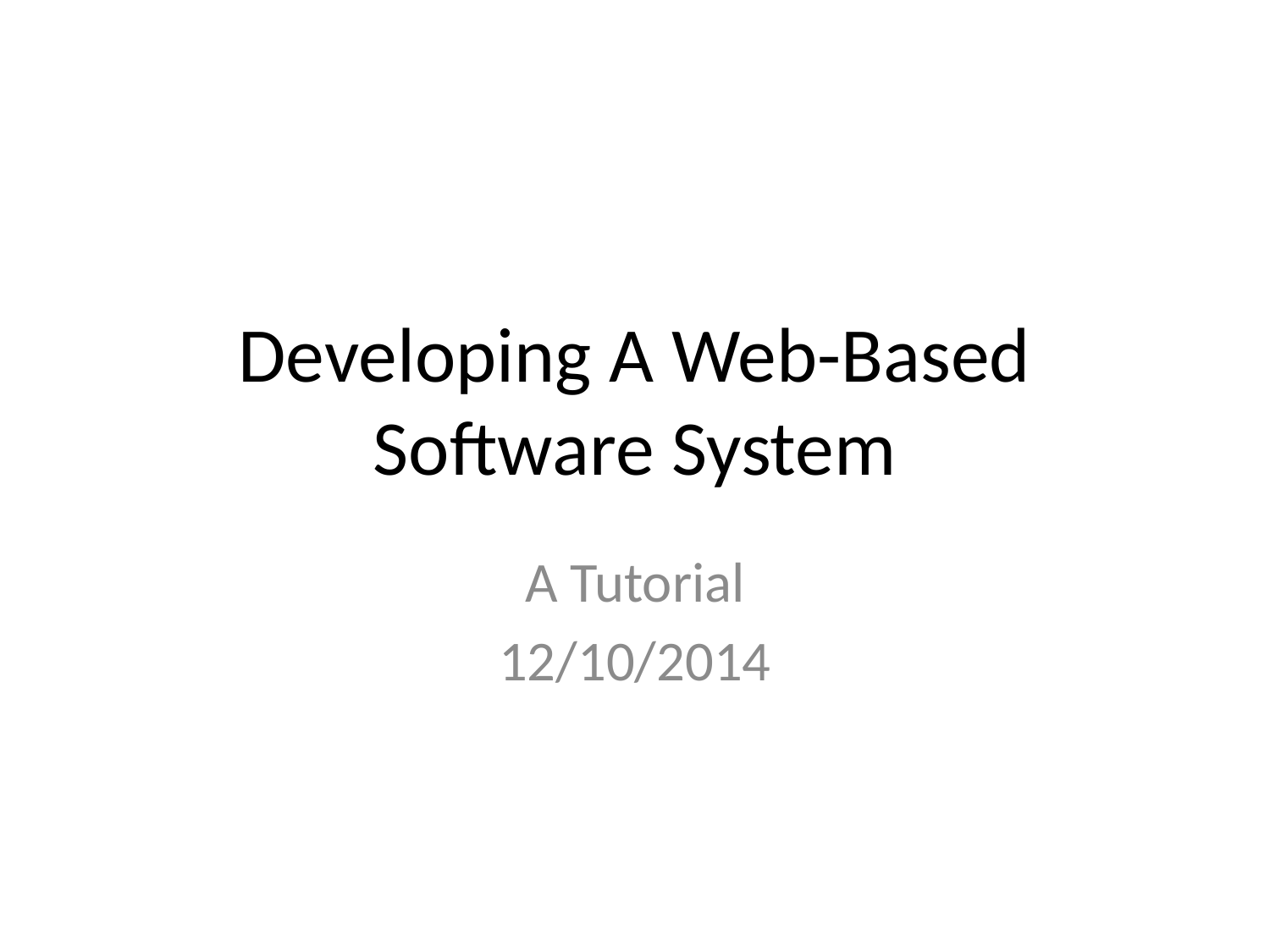

# Developing A Web-Based Software System
A Tutorial
12/10/2014